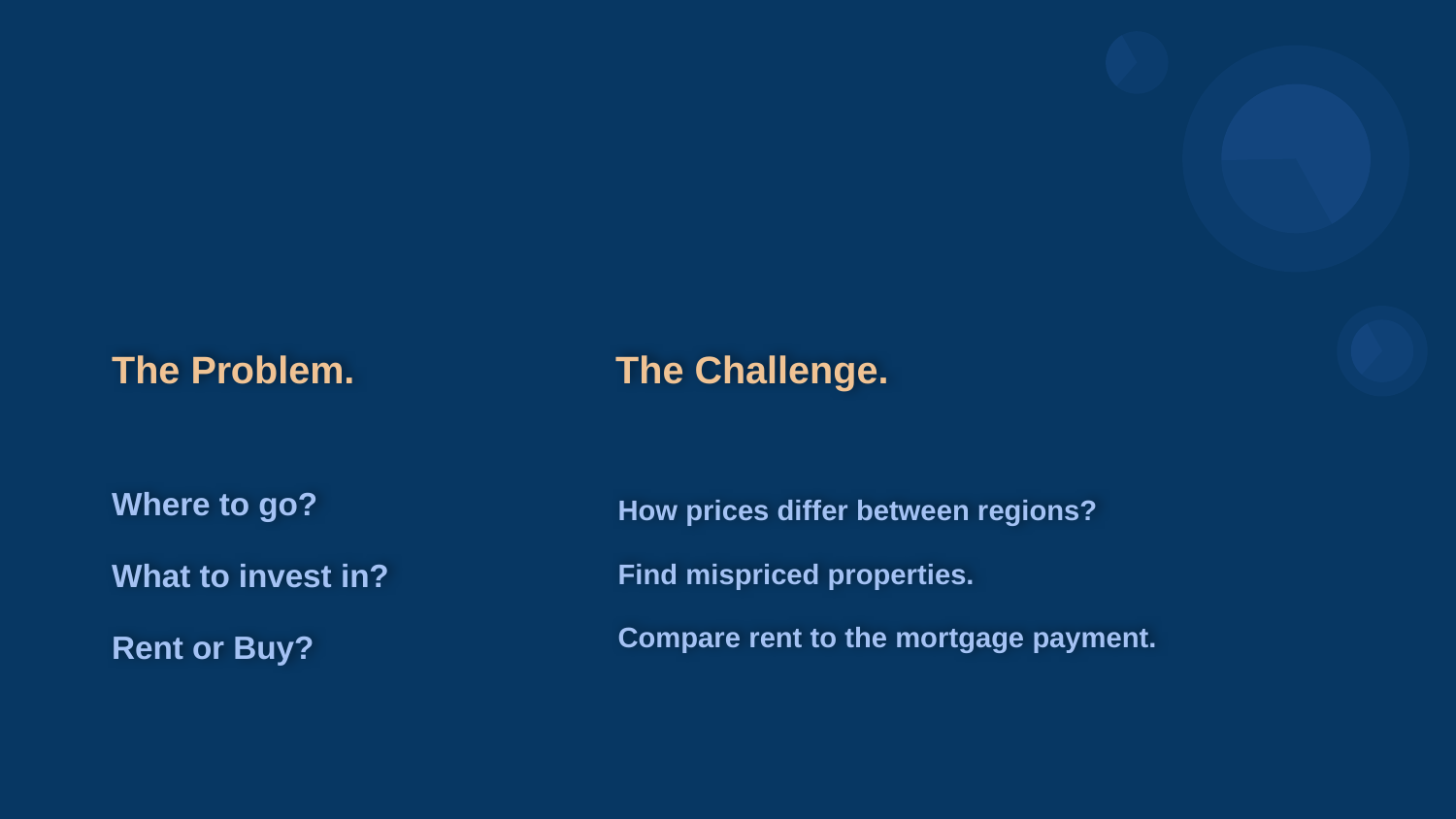

# The Problem.
The Challenge.
Where to go?
What to invest in?
Rent or Buy?
How prices differ between regions?
Find mispriced properties.
Compare rent to the mortgage payment.